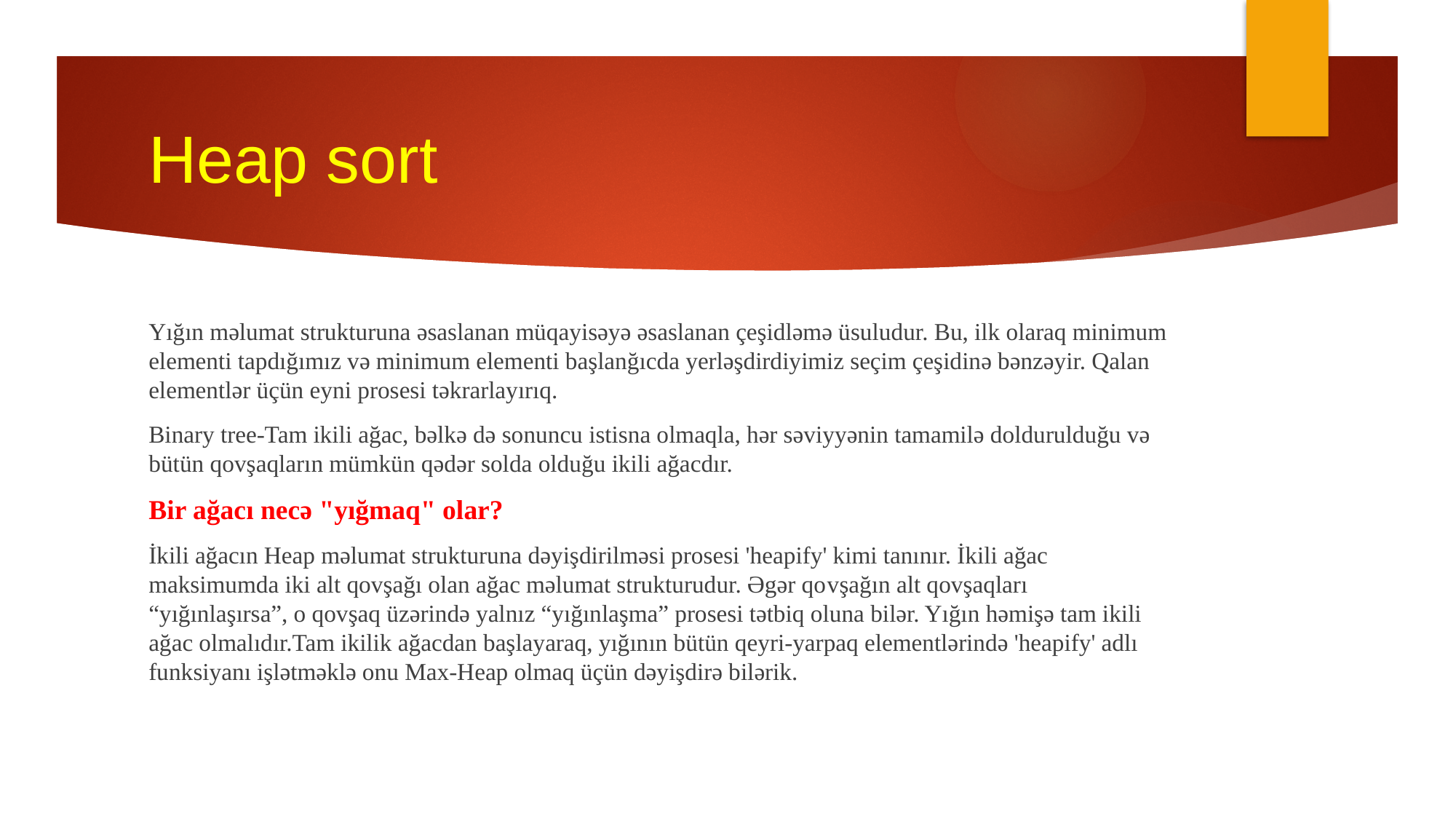

# Heap sort
Yığın məlumat strukturuna əsaslanan müqayisəyə əsaslanan çeşidləmə üsuludur. Bu, ilk olaraq minimum elementi tapdığımız və minimum elementi başlanğıcda yerləşdirdiyimiz seçim çeşidinə bənzəyir. Qalan elementlər üçün eyni prosesi təkrarlayırıq.
Binary tree-Tam ikili ağac, bəlkə də sonuncu istisna olmaqla, hər səviyyənin tamamilə doldurulduğu və bütün qovşaqların mümkün qədər solda olduğu ikili ağacdır.
Bir ağacı necə "yığmaq" olar?
İkili ağacın Heap məlumat strukturuna dəyişdirilməsi prosesi 'heapify' kimi tanınır. İkili ağac maksimumda iki alt qovşağı olan ağac məlumat strukturudur. Əgər qovşağın alt qovşaqları “yığınlaşırsa”, o qovşaq üzərində yalnız “yığınlaşma” prosesi tətbiq oluna bilər. Yığın həmişə tam ikili ağac olmalıdır.Tam ikilik ağacdan başlayaraq, yığının bütün qeyri-yarpaq elementlərində 'heapify' adlı funksiyanı işlətməklə onu Max-Heap olmaq üçün dəyişdirə bilərik.